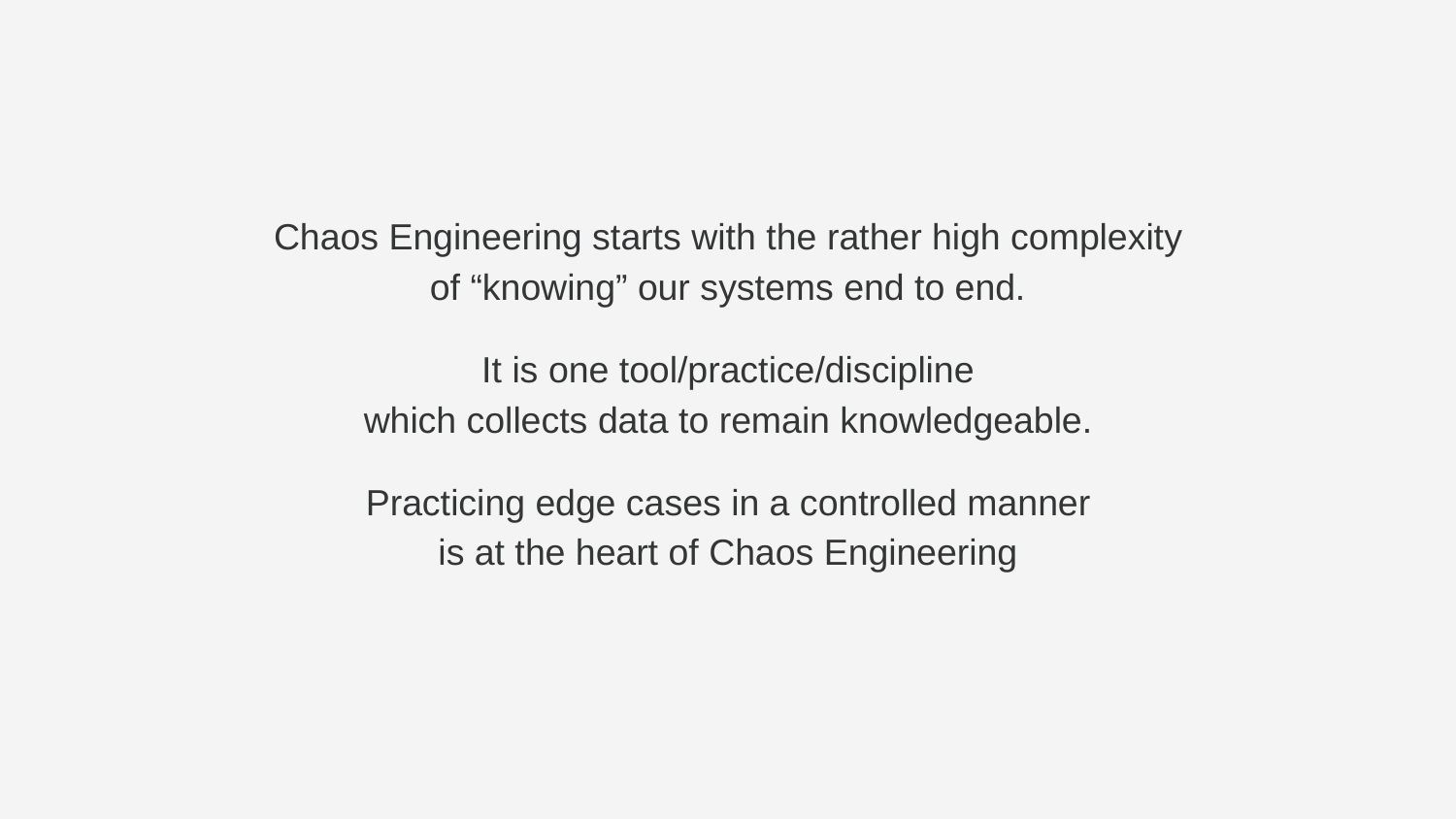

Chaos Engineering starts with the rather high complexity
of “knowing” our systems end to end.
It is one tool/practice/discipline
which collects data to remain knowledgeable.
Practicing edge cases in a controlled manner
is at the heart of Chaos Engineering